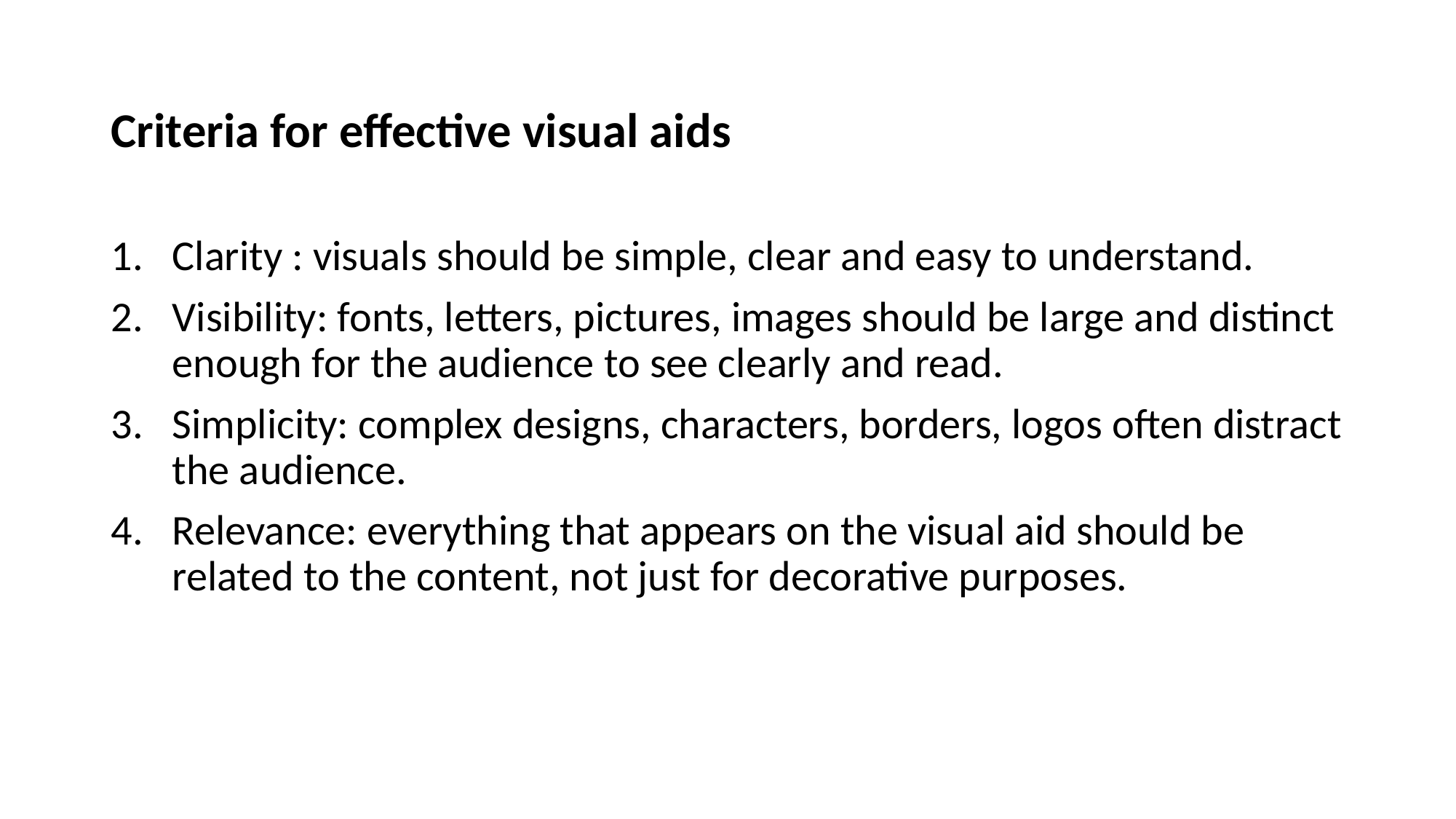

Criteria for effective visual aids

Clarity : visuals should be simple, clear and easy to understand.
Visibility: fonts, letters, pictures, images should be large and distinct enough for the audience to see clearly and read.
Simplicity: complex designs, characters, borders, logos often distract the audience.
Relevance: everything that appears on the visual aid should be related to the content, not just for decorative purposes.